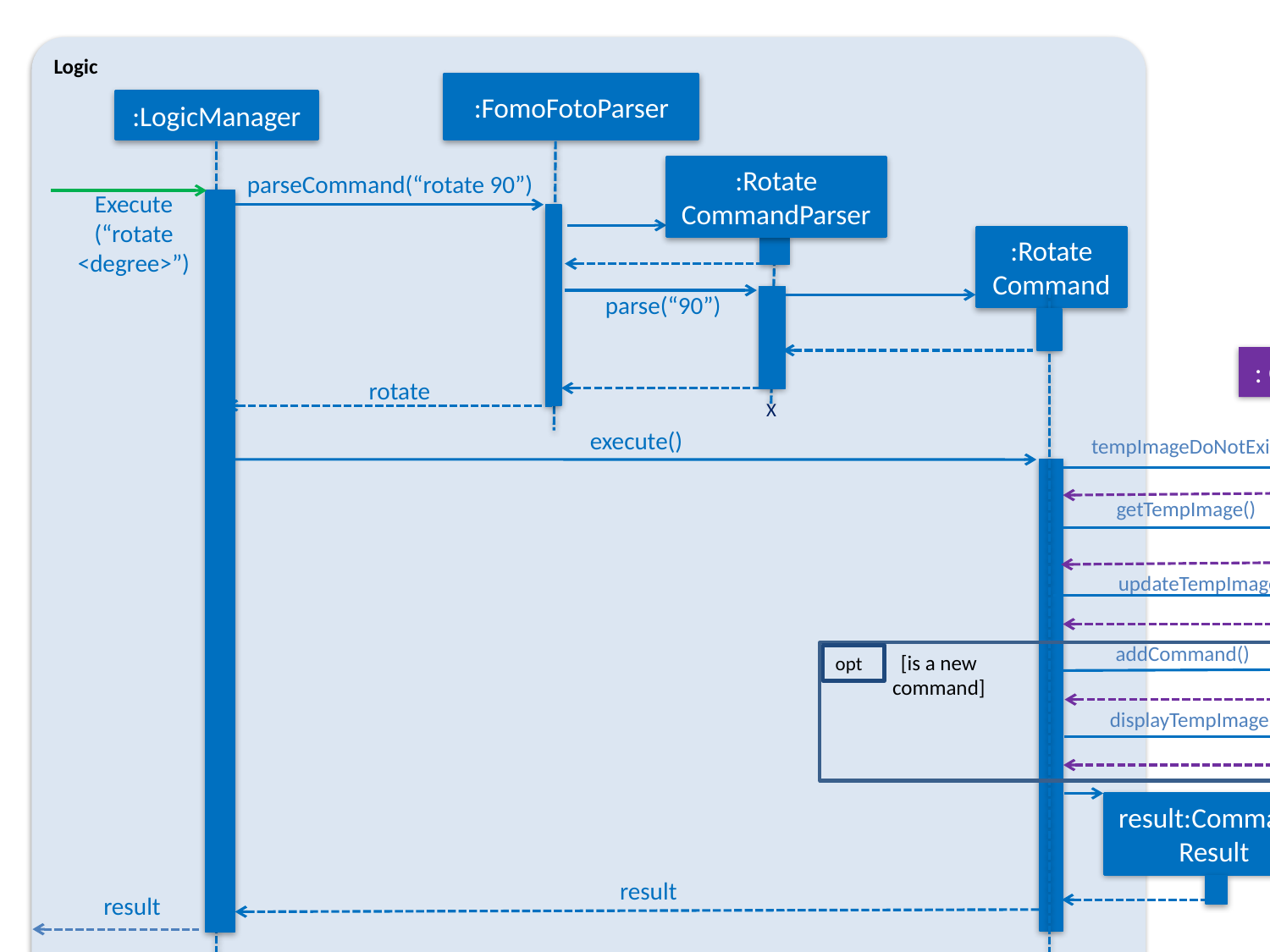

Logic
:FomoFotoParser
:LogicManager
:Rotate
CommandParser
parseCommand(“rotate 90”)
Execute
(“rotate <degree>”)

:Rotate
Command

parse(“90”)

: CurrentEdit
rotate
X
execute()
tempImageDoNotExist()

getTempImage()

updateTempImage()

addCommand()

opt
[is a new command]

displayTempImage()

result:CommandResult
result

result